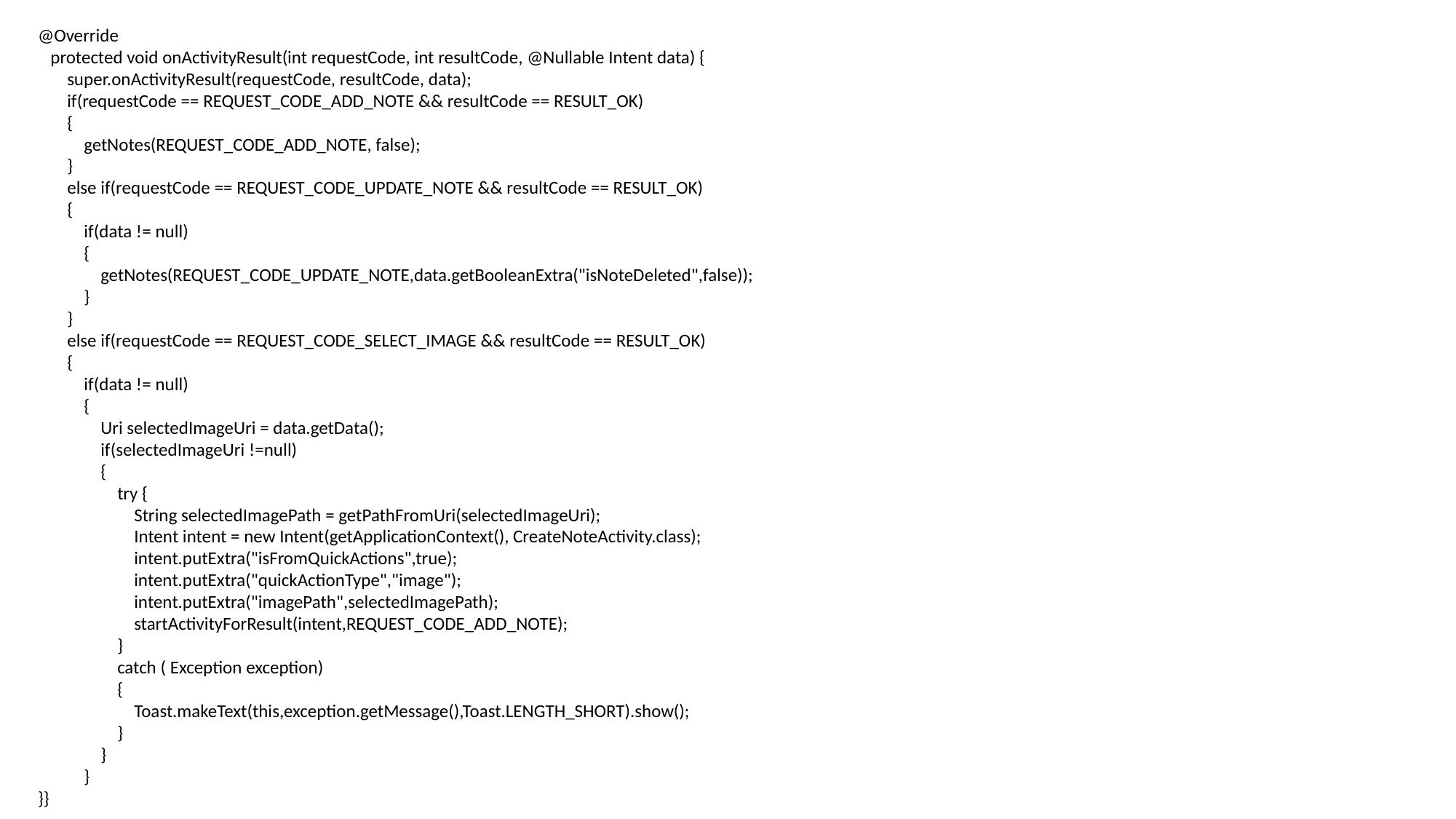

@Override
    protected void onActivityResult(int requestCode, int resultCode, @Nullable Intent data) {
        super.onActivityResult(requestCode, resultCode, data);
        if(requestCode == REQUEST_CODE_ADD_NOTE && resultCode == RESULT_OK)
        {
            getNotes(REQUEST_CODE_ADD_NOTE, false);
        }
        else if(requestCode == REQUEST_CODE_UPDATE_NOTE && resultCode == RESULT_OK)
        {
            if(data != null)
            {
                getNotes(REQUEST_CODE_UPDATE_NOTE,data.getBooleanExtra("isNoteDeleted",false));
            }
        }
        else if(requestCode == REQUEST_CODE_SELECT_IMAGE && resultCode == RESULT_OK)
        {
            if(data != null)
            {
                Uri selectedImageUri = data.getData();
                if(selectedImageUri !=null)
                {
                    try {
                        String selectedImagePath = getPathFromUri(selectedImageUri);
                        Intent intent = new Intent(getApplicationContext(), CreateNoteActivity.class);
                        intent.putExtra("isFromQuickActions",true);
                        intent.putExtra("quickActionType","image");
                        intent.putExtra("imagePath",selectedImagePath);
                        startActivityForResult(intent,REQUEST_CODE_ADD_NOTE);
                    }
                    catch ( Exception exception)
                    {
                        Toast.makeText(this,exception.getMessage(),Toast.LENGTH_SHORT).show();
                    }
                }
            }
 }}